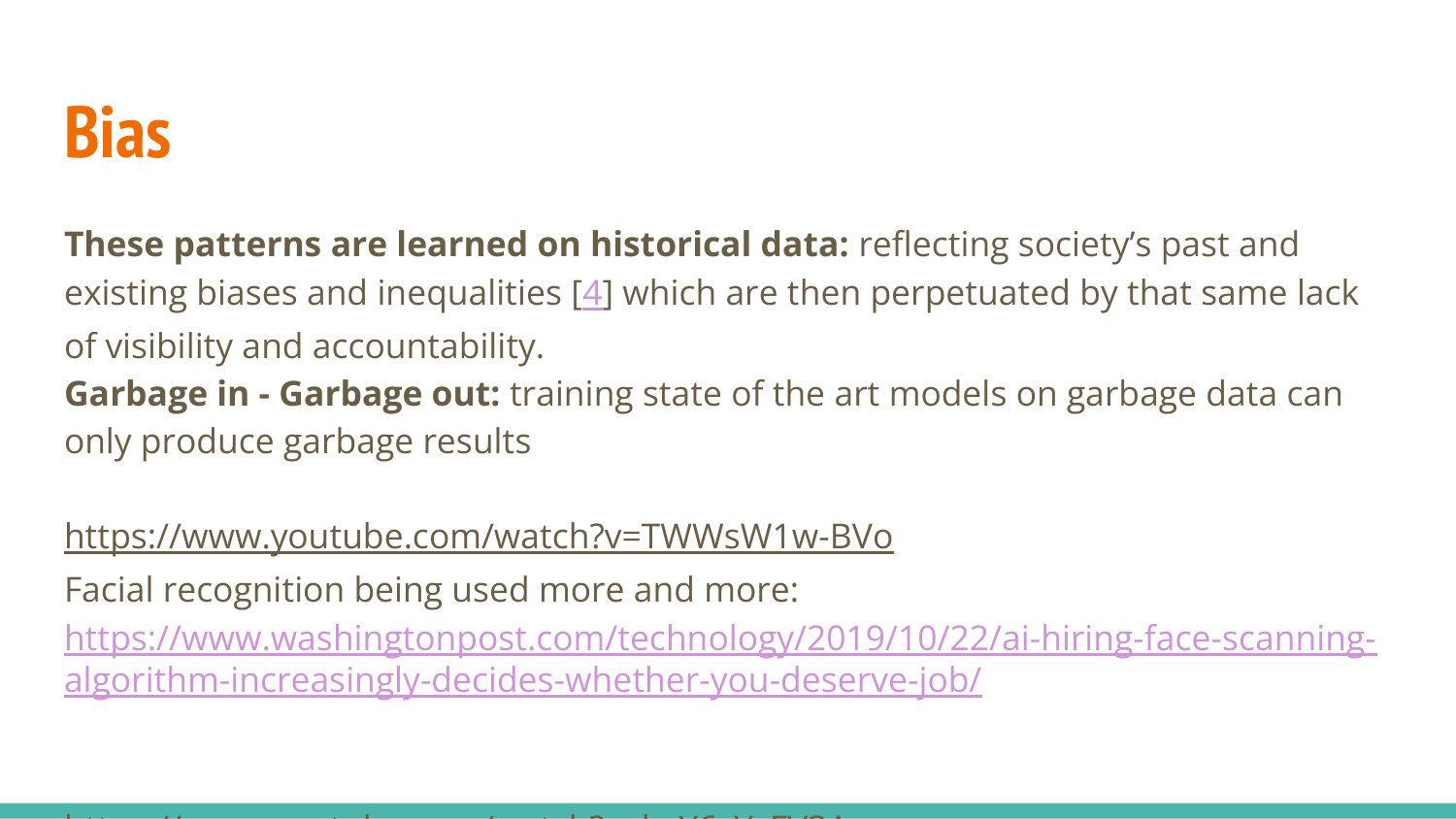

# Bias
These patterns are learned on historical data: reflecting society’s past and existing biases and inequalities [4] which are then perpetuated by that same lack of visibility and accountability.
Garbage in - Garbage out: training state of the art models on garbage data can only produce garbage results

https://www.youtube.com/watch?v=TWWsW1w-BVo
Facial recognition being used more and more:https://www.washingtonpost.com/technology/2019/10/22/ai-hiring-face-scanning-algorithm-increasingly-decides-whether-you-deserve-job/

https://www.youtube.com/watch?v=hzY6zYsFV3A